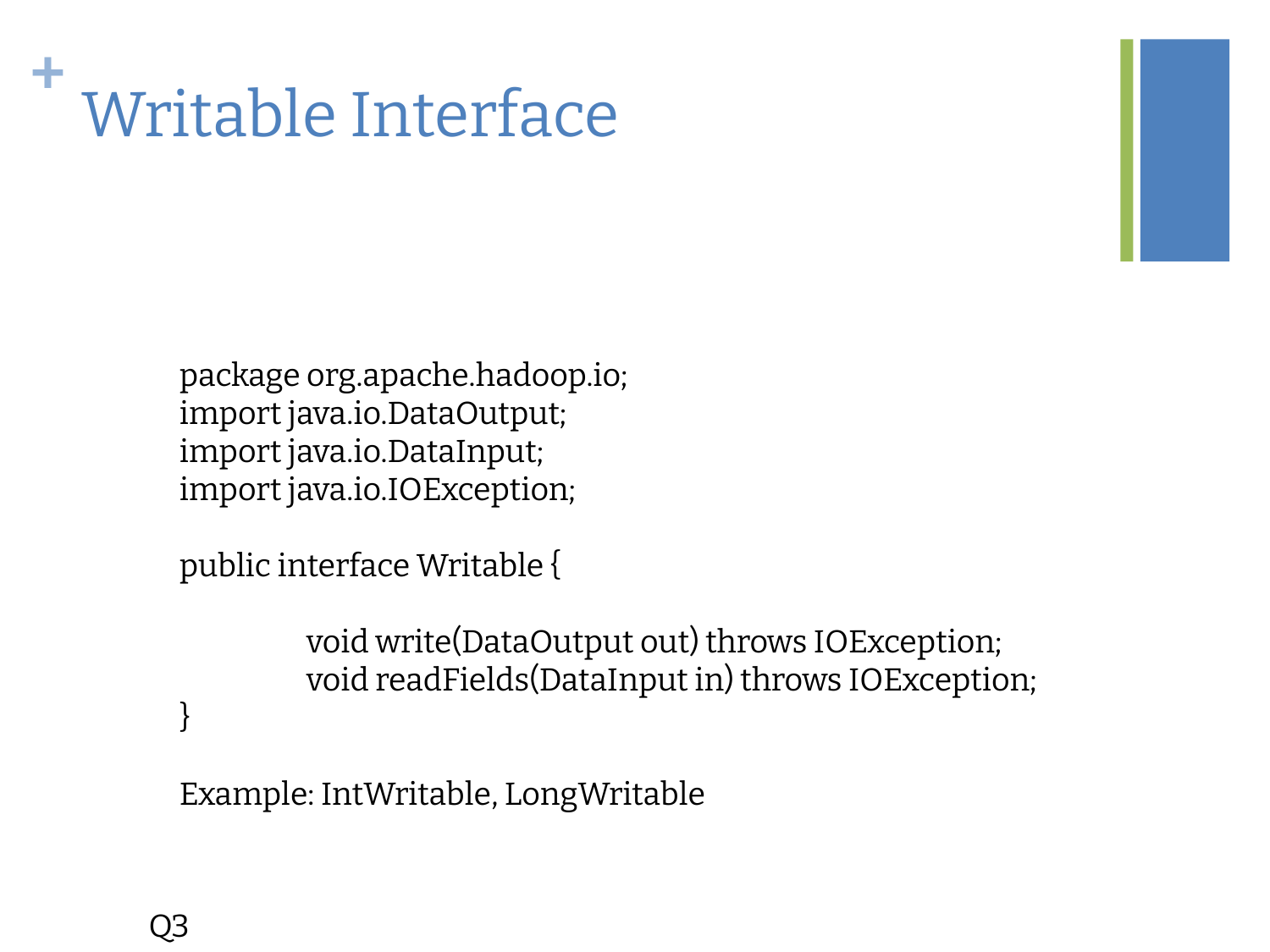

# Writable Interface
package org.apache.hadoop.io;
import java.io.DataOutput;
import java.io.DataInput;
import java.io.IOException;

public interface Writable {

	void write(DataOutput out) throws IOException;
	void readFields(DataInput in) throws IOException;
}

Example: IntWritable, LongWritable
Q3